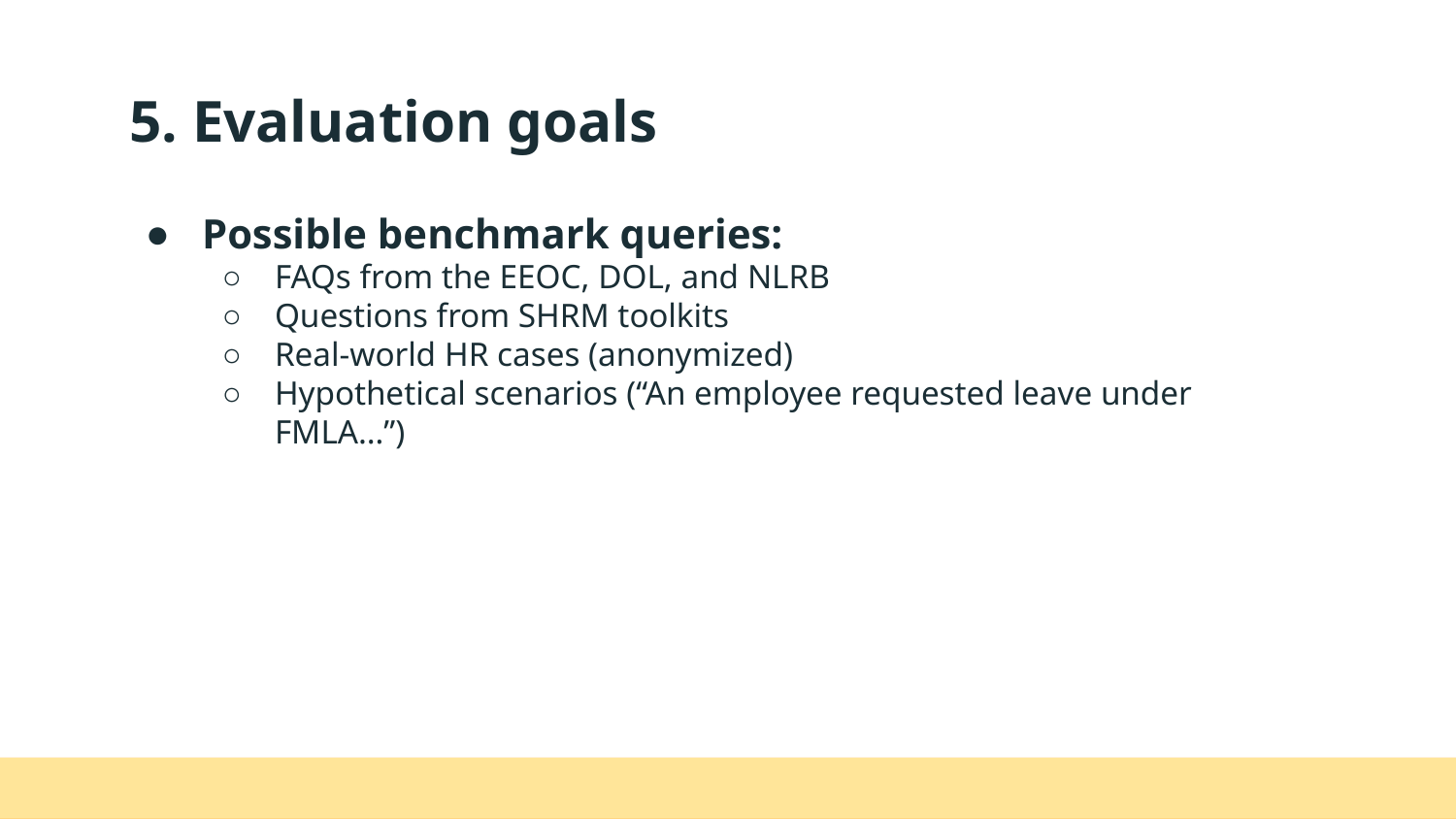

# 5. Evaluation goals
Possible benchmark queries:
FAQs from the EEOC, DOL, and NLRB
Questions from SHRM toolkits
Real-world HR cases (anonymized)
Hypothetical scenarios (“An employee requested leave under FMLA…”)